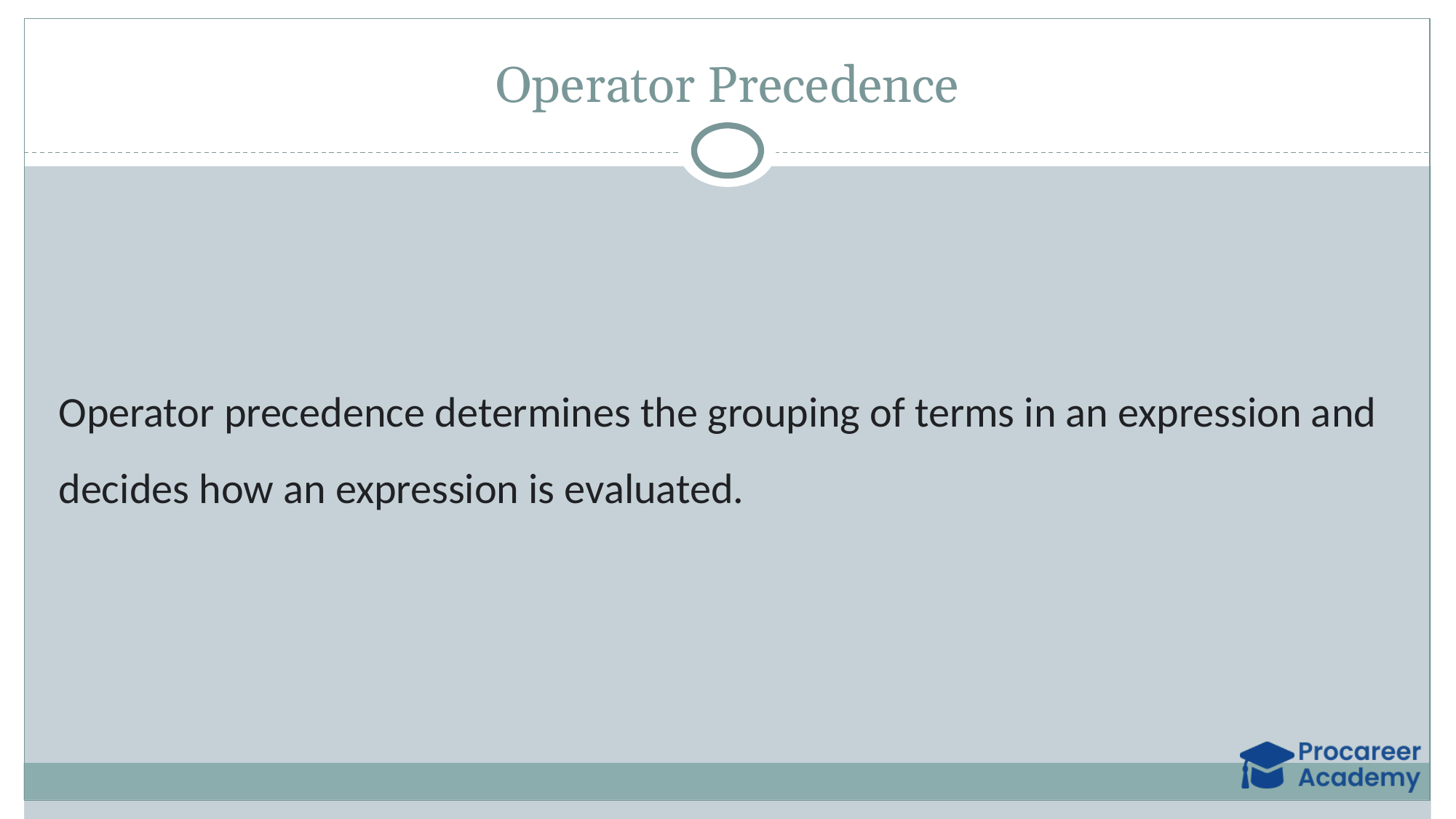

# Operator Precedence
Operator precedence determines the grouping of terms in an expression and decides how an expression is evaluated.